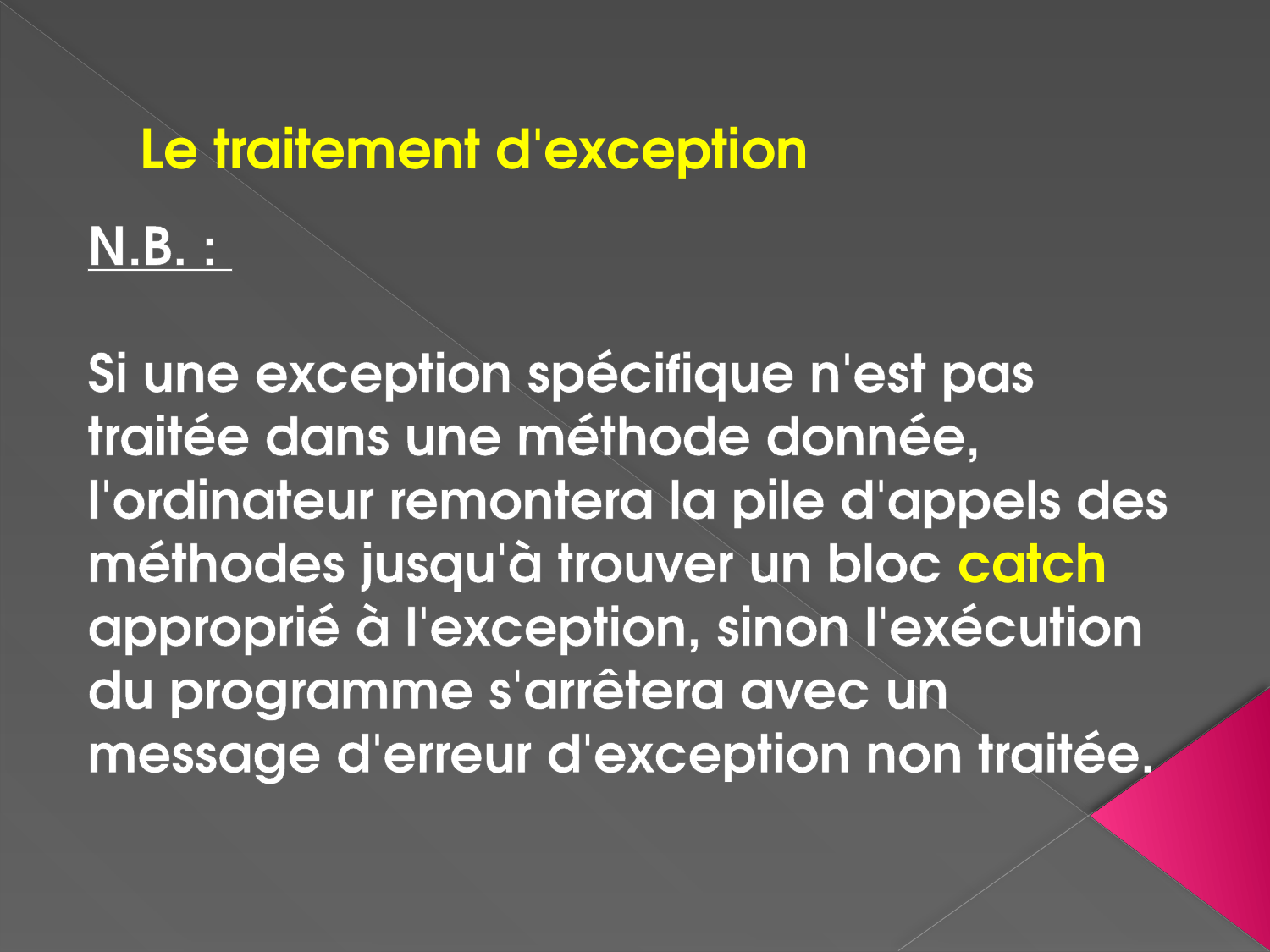

# Le traitement d'exception
N.B. :

Si une exception spécifique n'est pas traitée dans une méthode donnée, l'ordinateur remontera la pile d'appels des méthodes jusqu'à trouver un bloc catch approprié à l'exception, sinon l'exécution du programme s'arrêtera avec un message d'erreur d'exception non traitée.